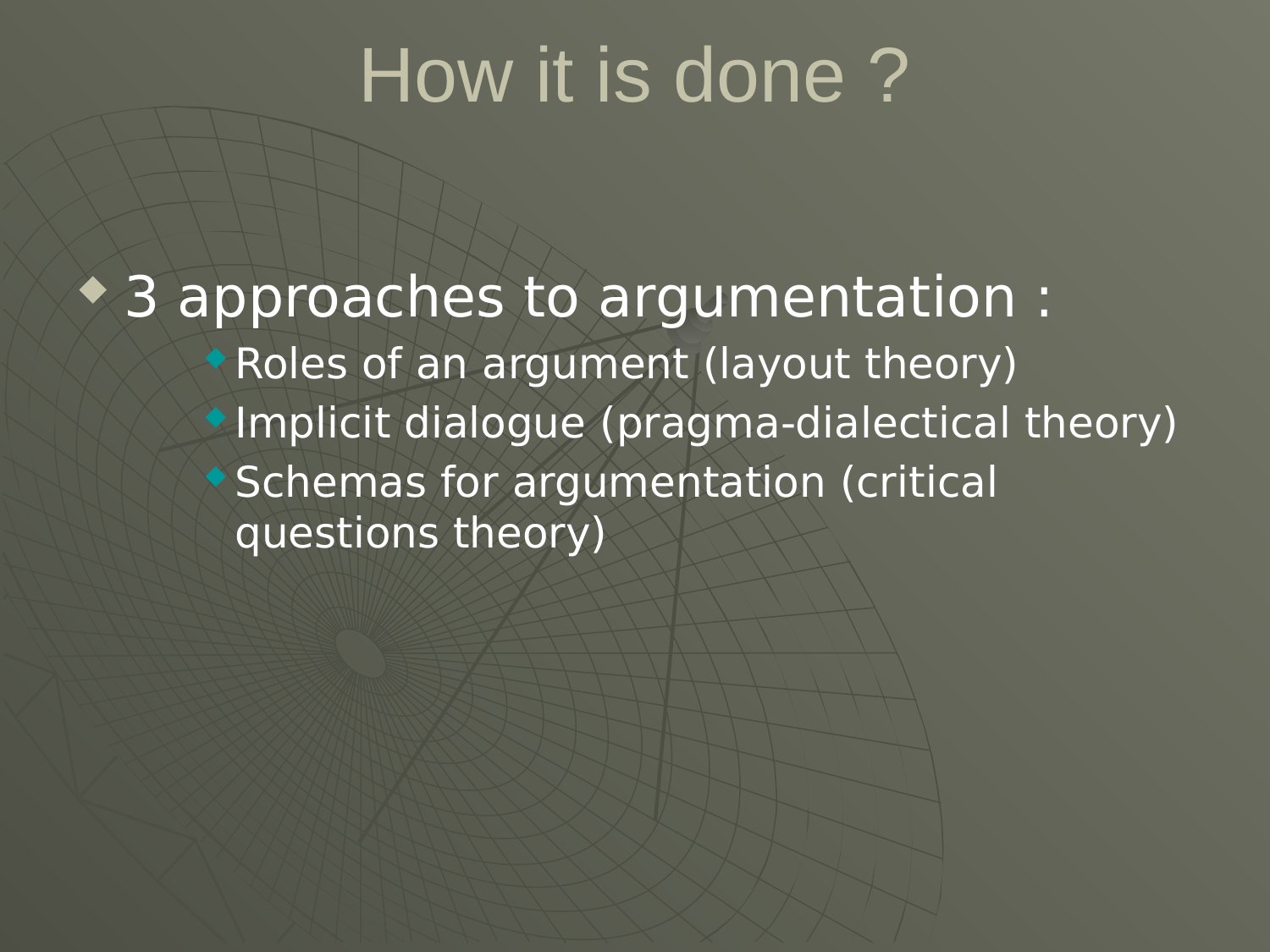

# How it is done ?
3 approaches to argumentation :
Roles of an argument (layout theory)
Implicit dialogue (pragma-dialectical theory)
Schemas for argumentation (critical questions theory)